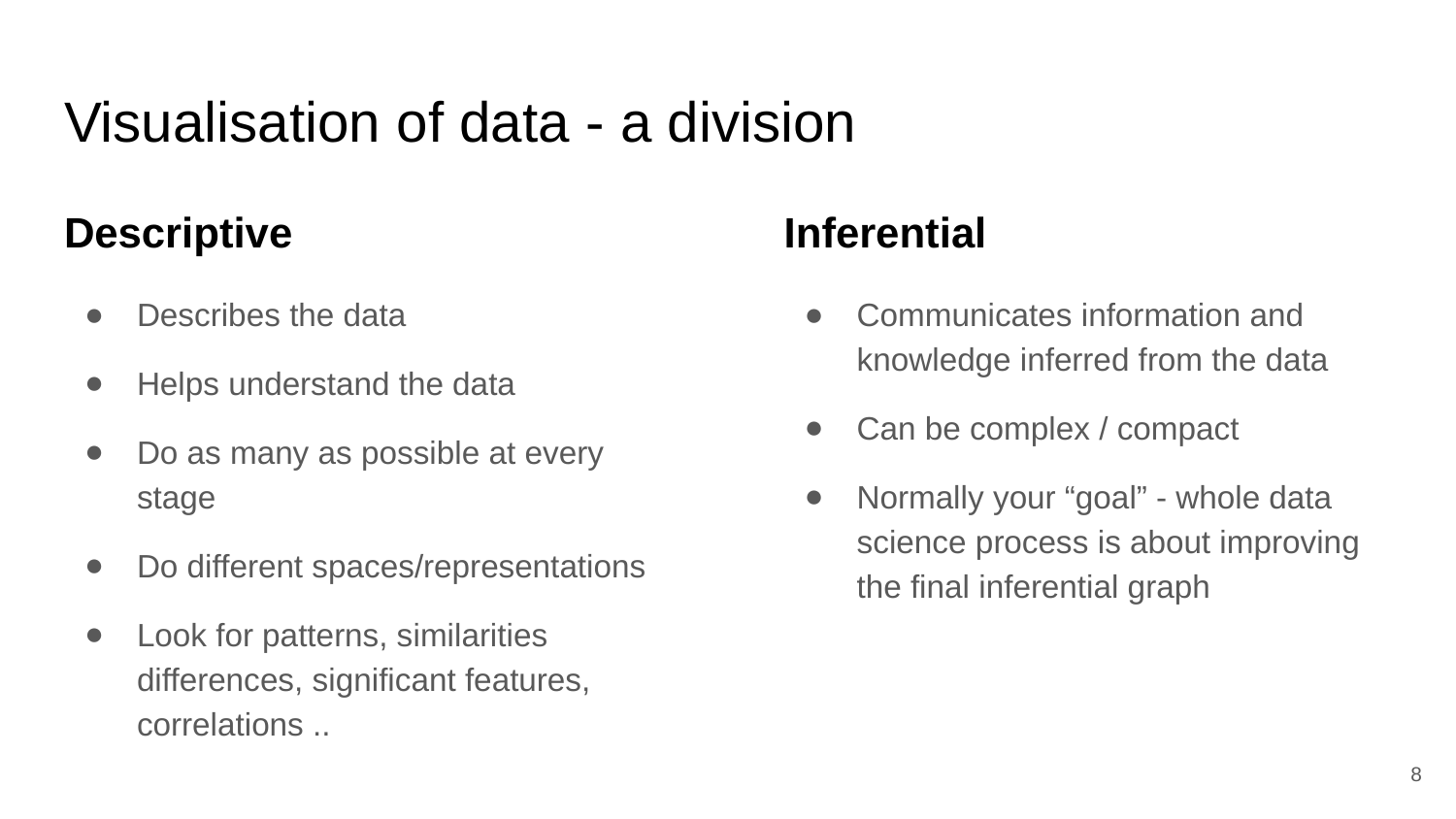

# Visualisation of data - a division
Descriptive
Describes the data
Helps understand the data
Do as many as possible at every stage
Do different spaces/representations
Look for patterns, similarities differences, significant features, correlations ..
Inferential
Communicates information and knowledge inferred from the data
Can be complex / compact
Normally your “goal” - whole data science process is about improving the final inferential graph

8